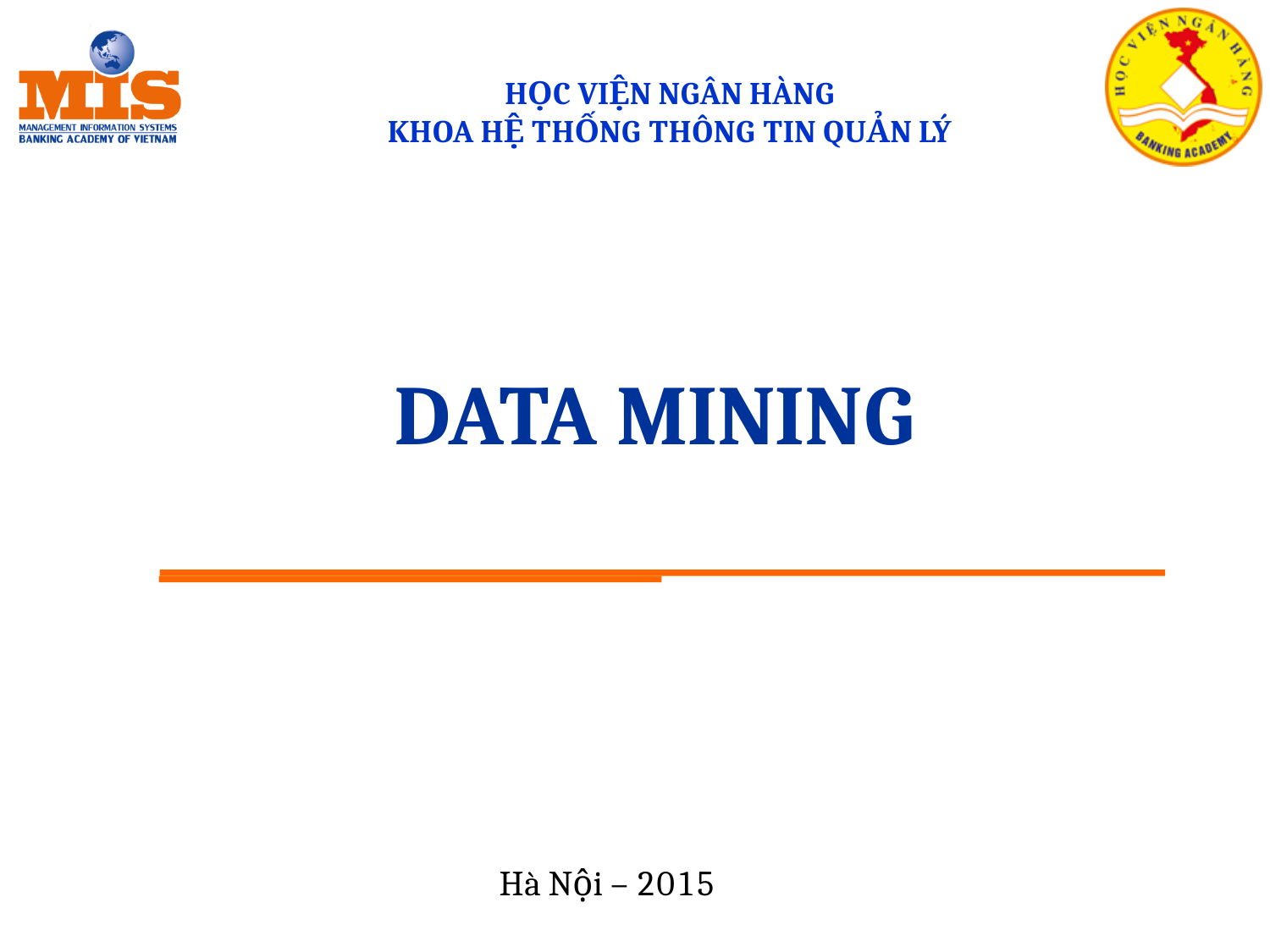

# DATA MINING
Hà Nội – 2015